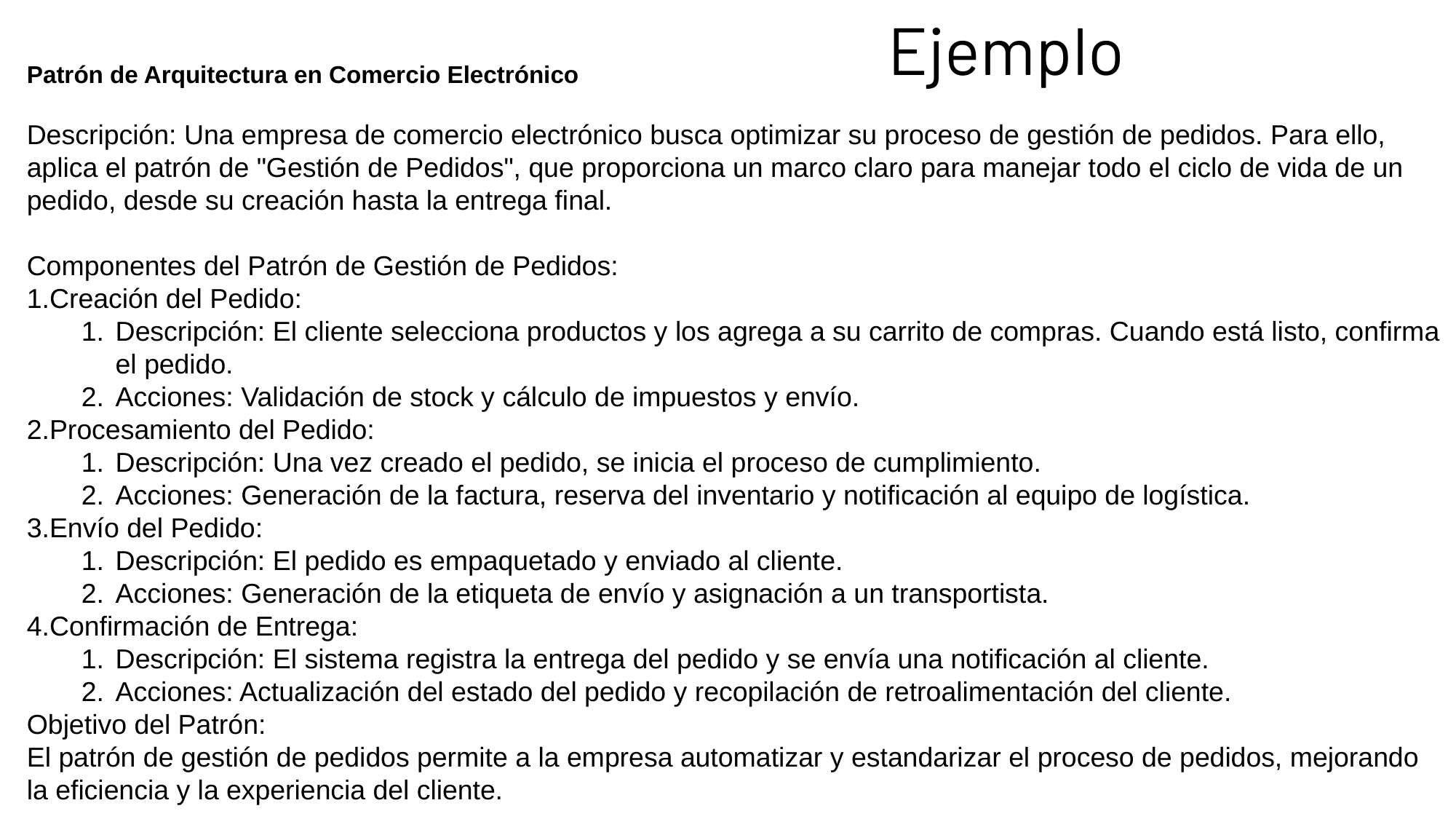

# Ejemplo
Patrón de Arquitectura en Comercio Electrónico

Descripción: Una empresa de comercio electrónico busca optimizar su proceso de gestión de pedidos. Para ello, aplica el patrón de "Gestión de Pedidos", que proporciona un marco claro para manejar todo el ciclo de vida de un pedido, desde su creación hasta la entrega final.

Componentes del Patrón de Gestión de Pedidos:
Creación del Pedido:
Descripción: El cliente selecciona productos y los agrega a su carrito de compras. Cuando está listo, confirma el pedido.
Acciones: Validación de stock y cálculo de impuestos y envío.
Procesamiento del Pedido:
Descripción: Una vez creado el pedido, se inicia el proceso de cumplimiento.
Acciones: Generación de la factura, reserva del inventario y notificación al equipo de logística.
Envío del Pedido:
Descripción: El pedido es empaquetado y enviado al cliente.
Acciones: Generación de la etiqueta de envío y asignación a un transportista.
Confirmación de Entrega:
Descripción: El sistema registra la entrega del pedido y se envía una notificación al cliente.
Acciones: Actualización del estado del pedido y recopilación de retroalimentación del cliente.
Objetivo del Patrón:
El patrón de gestión de pedidos permite a la empresa automatizar y estandarizar el proceso de pedidos, mejorando la eficiencia y la experiencia del cliente.